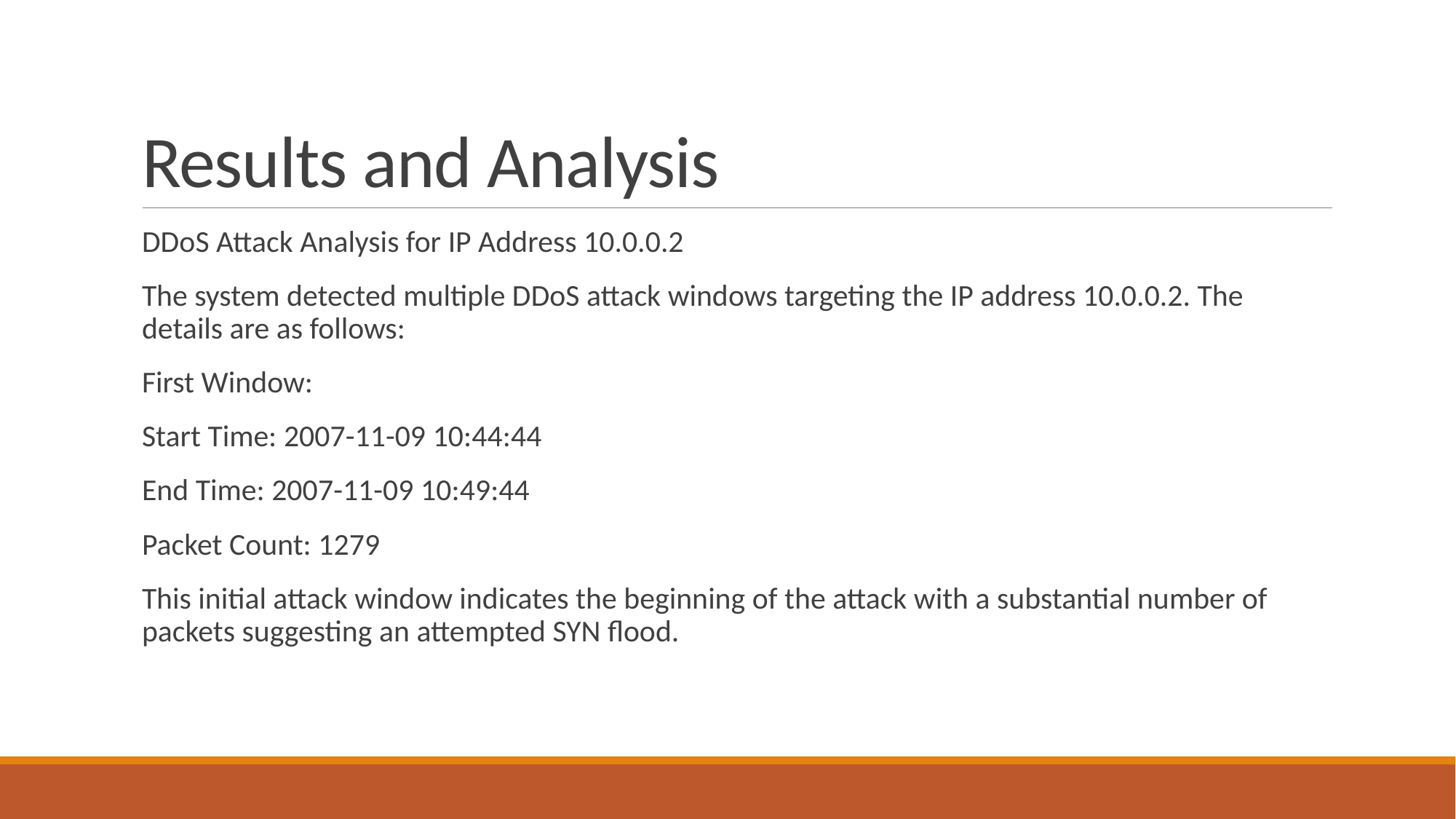

# Results and Analysis
DDoS Attack Analysis for IP Address 10.0.0.2
The system detected multiple DDoS attack windows targeting the IP address 10.0.0.2. The details are as follows:
First Window:
Start Time: 2007-11-09 10:44:44
End Time: 2007-11-09 10:49:44
Packet Count: 1279
This initial attack window indicates the beginning of the attack with a substantial number of packets suggesting an attempted SYN flood.